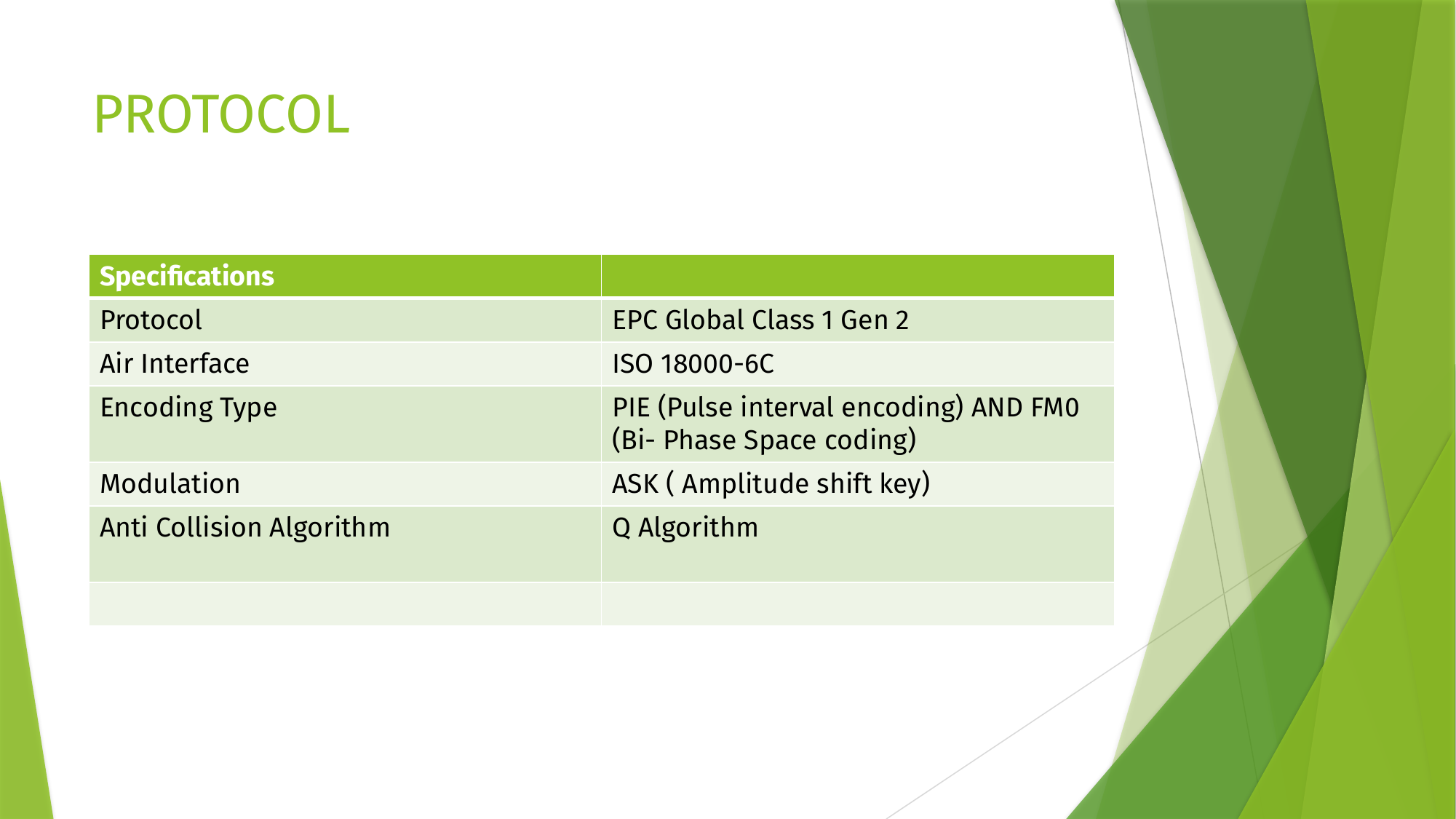

# PROTOCOL
| Specifications |  |
| --- | --- |
| Protocol | EPC Global Class 1 Gen 2 |
| Air Interface | ISO 18000-6C |
| Encoding Type | PIE (Pulse interval encoding) AND FM0 (Bi- Phase Space coding) |
| Modulation | ASK ( Amplitude shift key) |
| Anti Collision Algorithm | Q Algorithm |
|  |  |